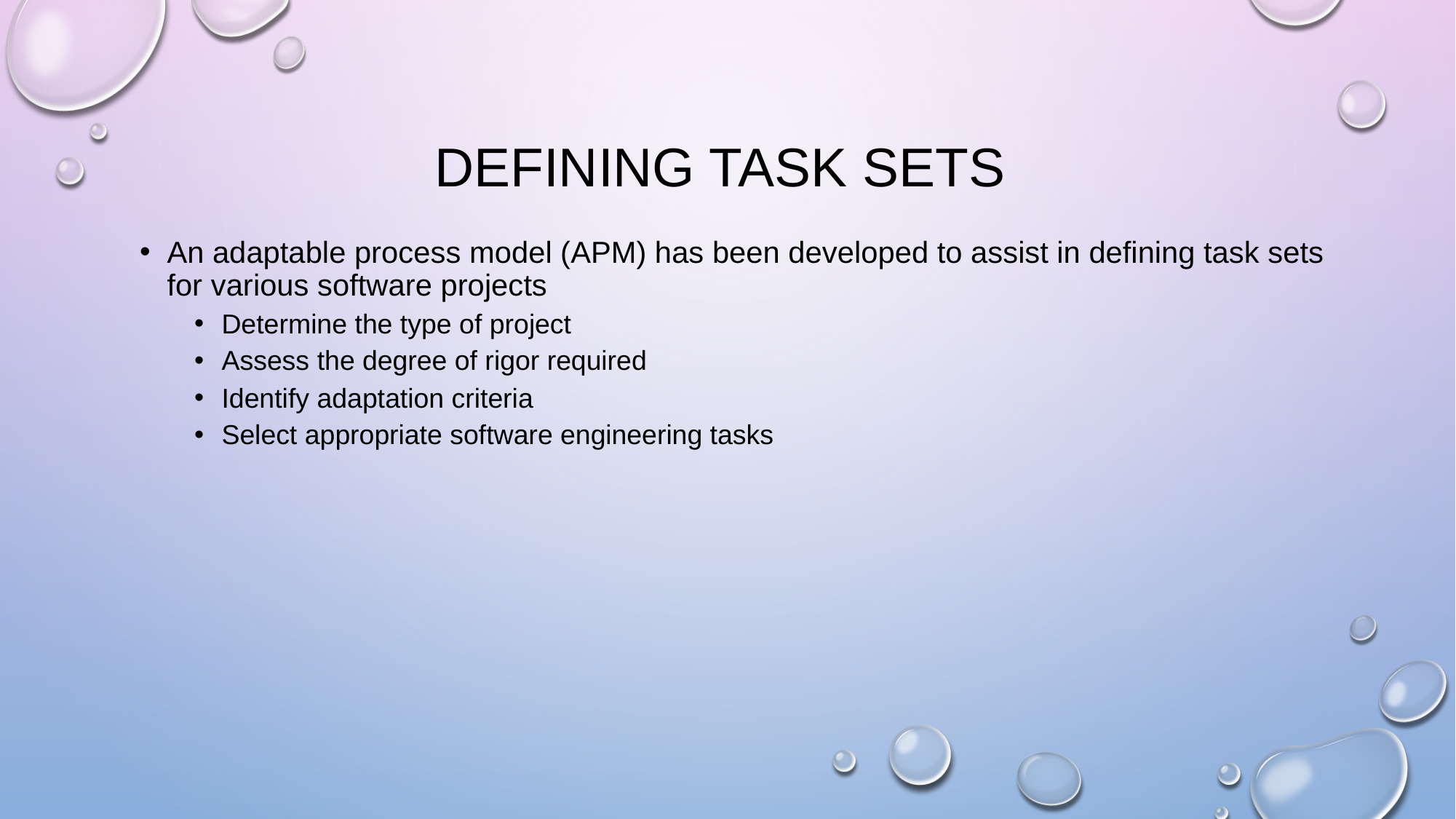

# Defining Task Sets
An adaptable process model (APM) has been developed to assist in defining task sets for various software projects
Determine the type of project
Assess the degree of rigor required
Identify adaptation criteria
Select appropriate software engineering tasks